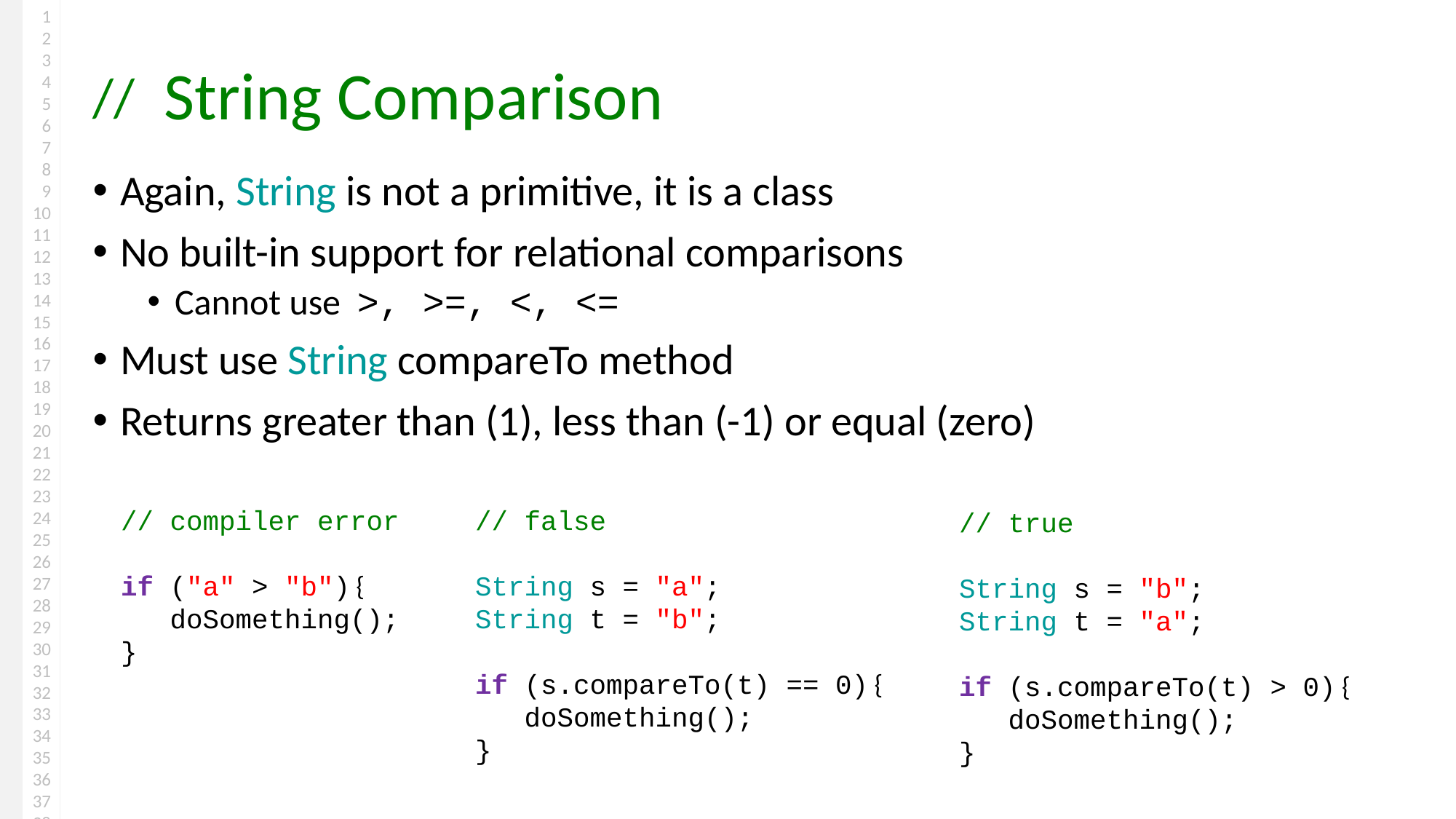

# String Comparison
Again, String is not a primitive, it is a class
No built-in support for relational comparisons
Cannot use  >, >=, <, <=
Must use String compareTo method
Returns greater than (1), less than (-1) or equal (zero)

// compiler error

if ("a" > "b") {
   doSomething();
}
// false

String s = "a";
String t = "b";

if (s.compareTo(t) == 0) {
   doSomething();
}
// true

String s = "b";
String t = "a";

if (s.compareTo(t) > 0) {
   doSomething();
}